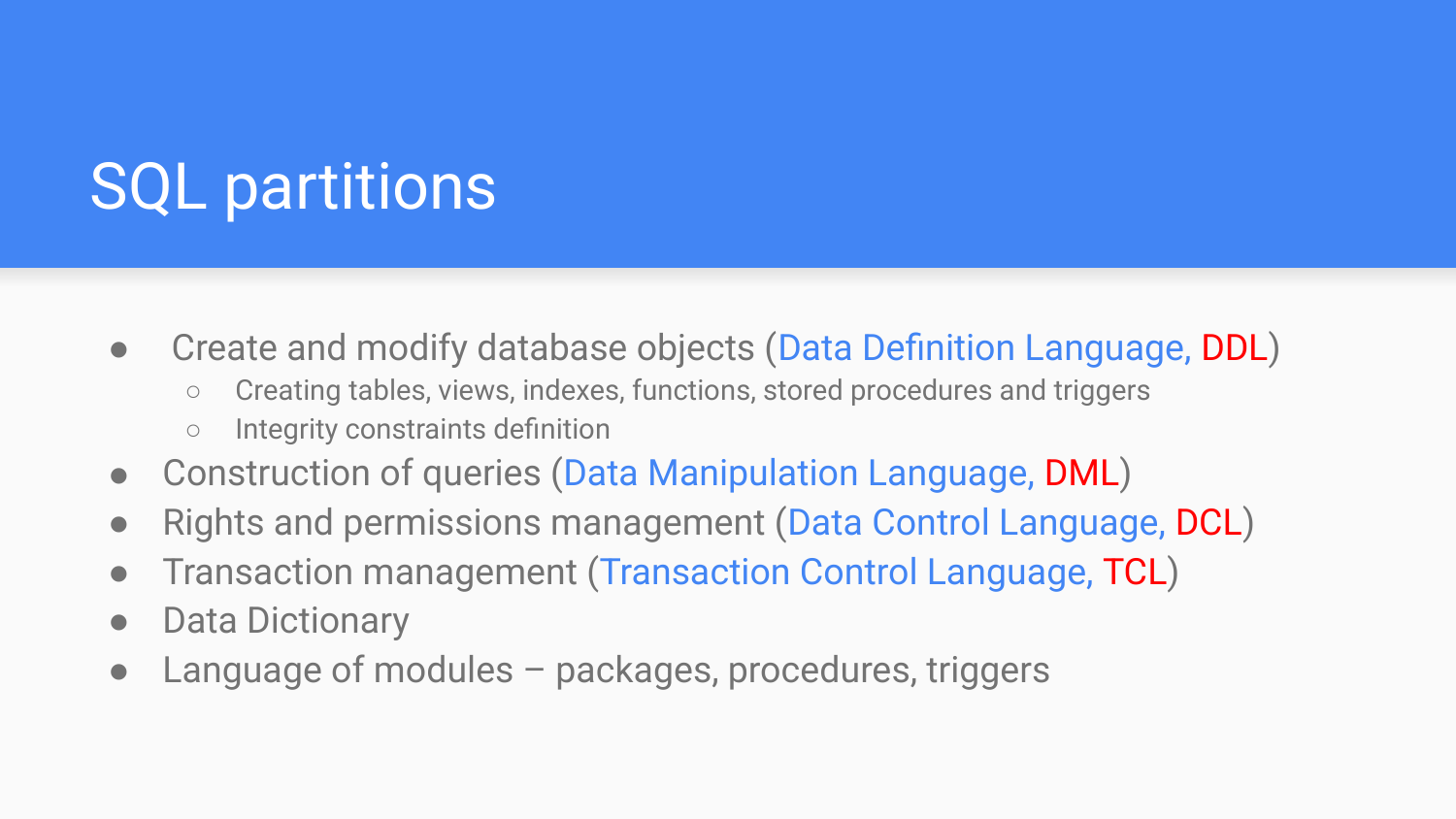

# SQL partitions
 Create and modify database objects (Data Definition Language, DDL)
Creating tables, views, indexes, functions, stored procedures and triggers
Integrity constraints definition
Construction of queries (Data Manipulation Language, DML)
Rights and permissions management (Data Control Language, DCL)
Transaction management (Transaction Control Language, TCL)
Data Dictionary
Language of modules – packages, procedures, triggers